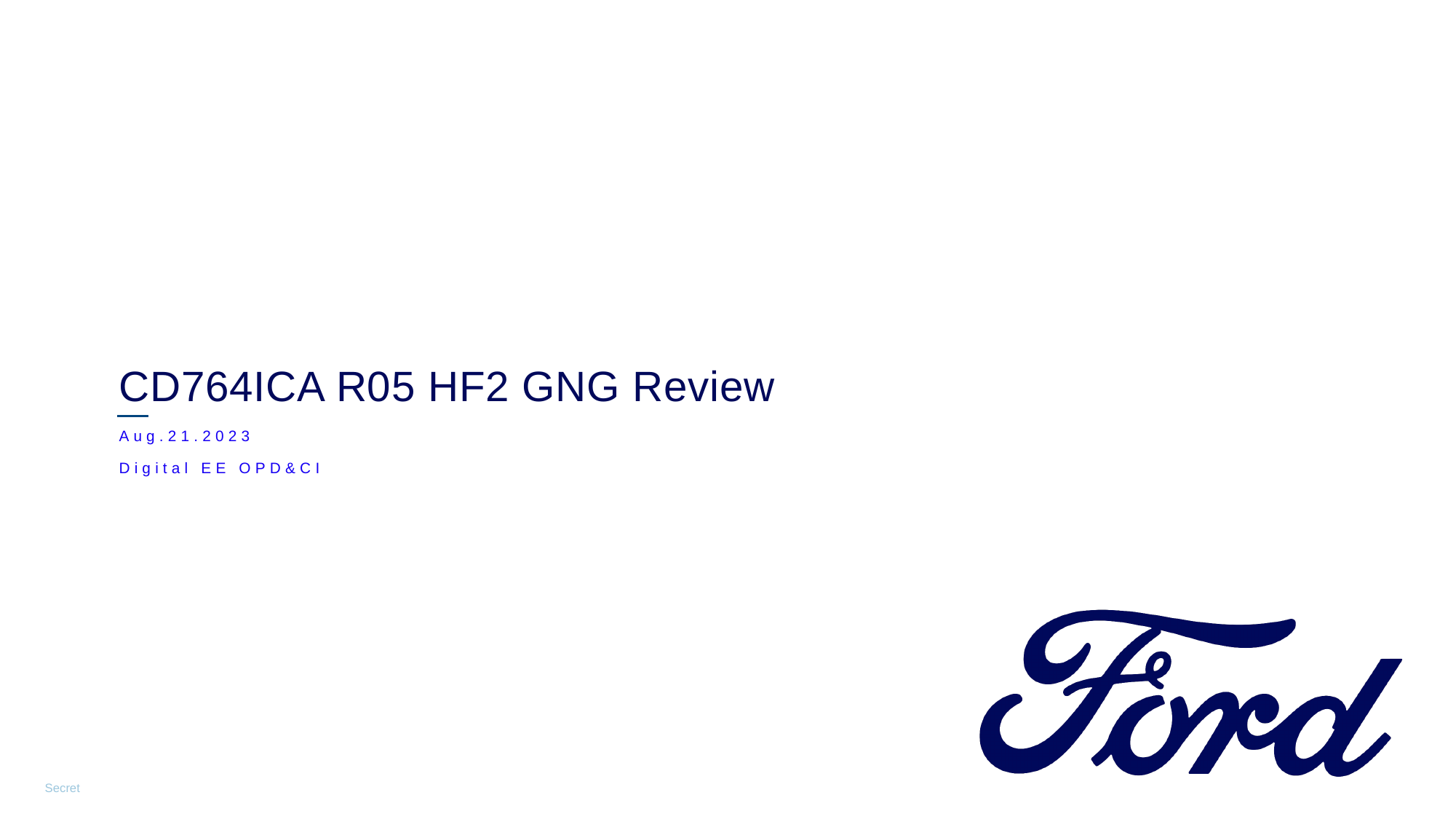

CD764ICA R05 HF2 GNG Review
Aug.21.2023
Digital EE OPD&CI